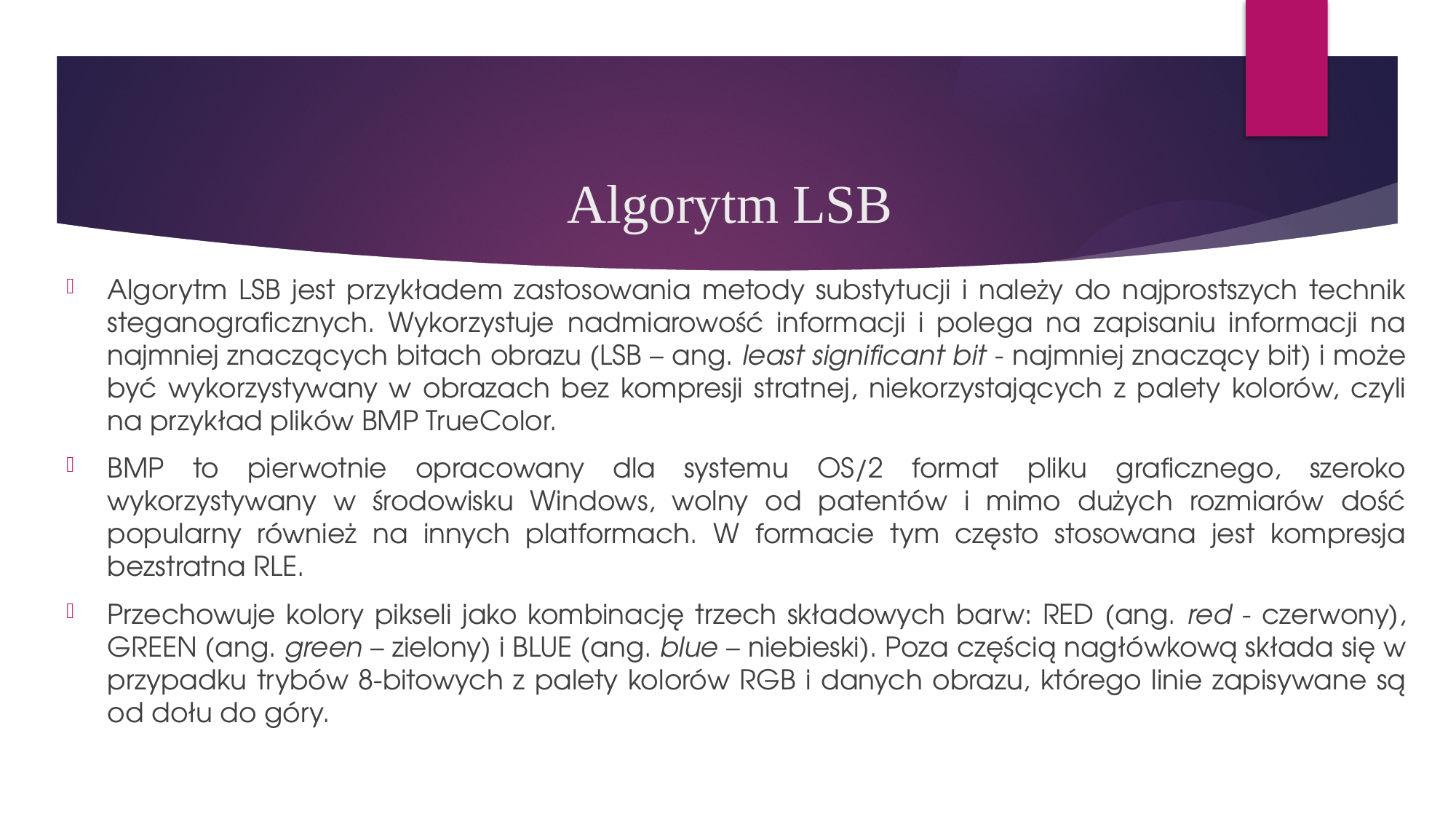

# Algorytm LSB
Algorytm LSB jest przykładem zastosowania metody substytucji i należy do najprostszych technik steganograficznych. Wykorzystuje nadmiarowość informacji i polega na zapisaniu informacji na najmniej znaczących bitach obrazu (LSB – ang. least significant bit - najmniej znaczący bit) i może być wykorzystywany w obrazach bez kompresji stratnej, niekorzystających z palety kolorów, czyli na przykład plików BMP TrueColor.
BMP to pierwotnie opracowany dla systemu OS/2 format pliku graficznego, szeroko wykorzystywany w środowisku Windows, wolny od patentów i mimo dużych rozmiarów dość popularny również na innych platformach. W formacie tym często stosowana jest kompresja bezstratna RLE.
Przechowuje kolory pikseli jako kombinację trzech składowych barw: RED (ang. red - czerwony), GREEN (ang. green – zielony) i BLUE (ang. blue – niebieski). Poza częścią nagłówkową składa się w przypadku trybów 8-bitowych z palety kolorów RGB i danych obrazu, którego linie zapisywane są od dołu do góry.